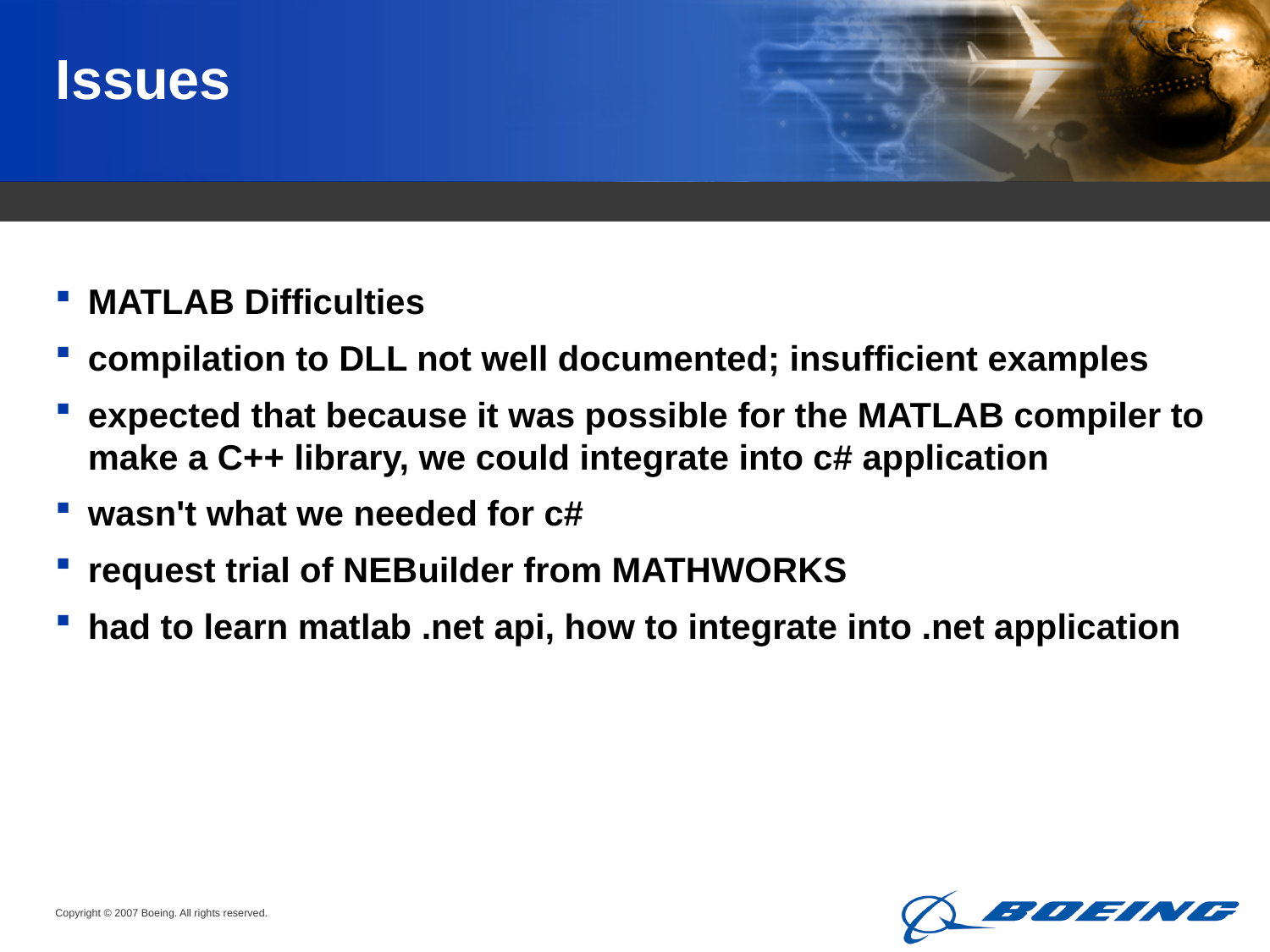

# Issues
MATLAB Difficulties
compilation to DLL not well documented; insufficient examples
expected that because it was possible for the MATLAB compiler to make a C++ library, we could integrate into c# application
wasn't what we needed for c#
request trial of NEBuilder from MATHWORKS
had to learn matlab .net api, how to integrate into .net application